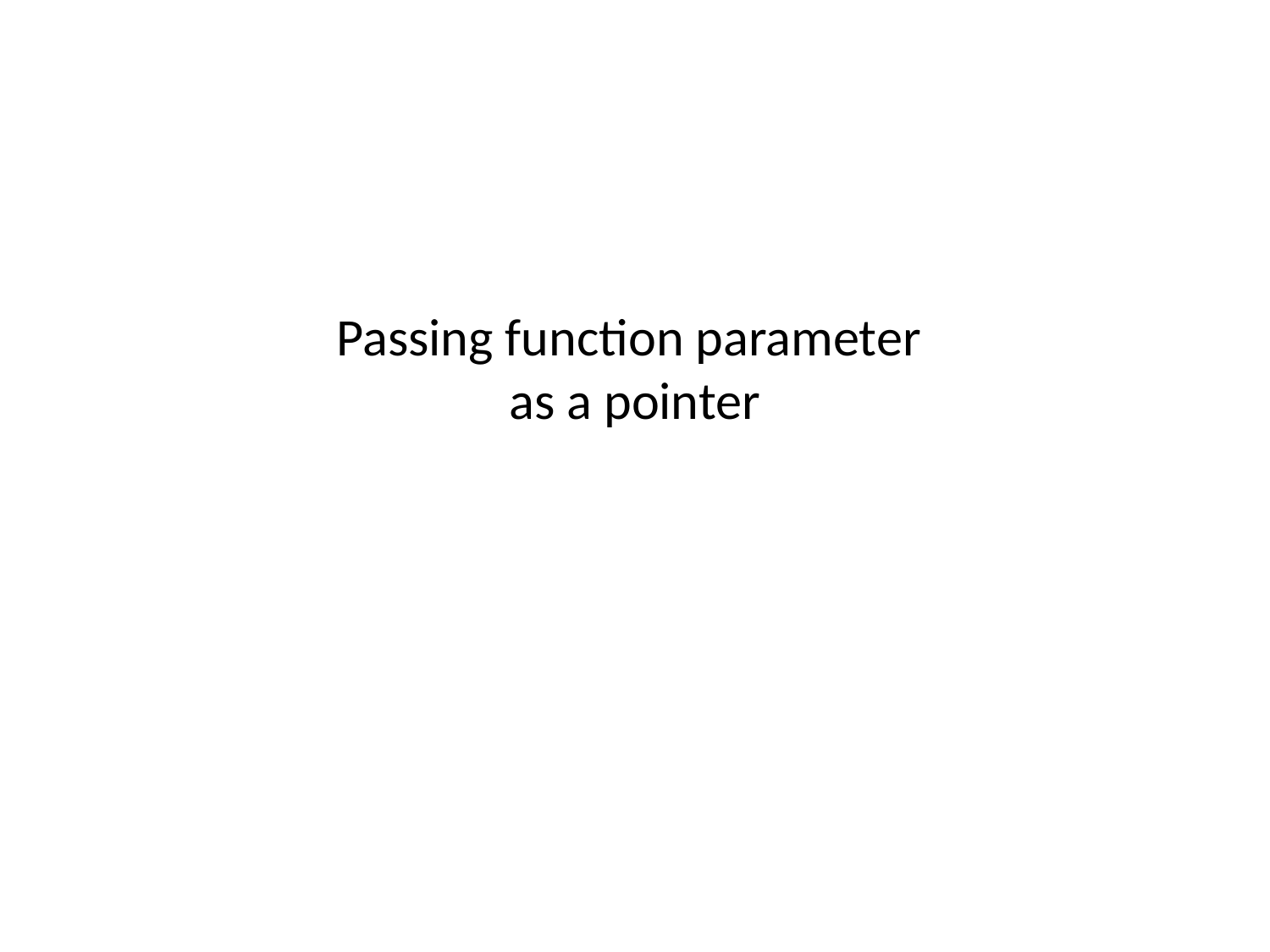

# Passing function parameter as a pointer